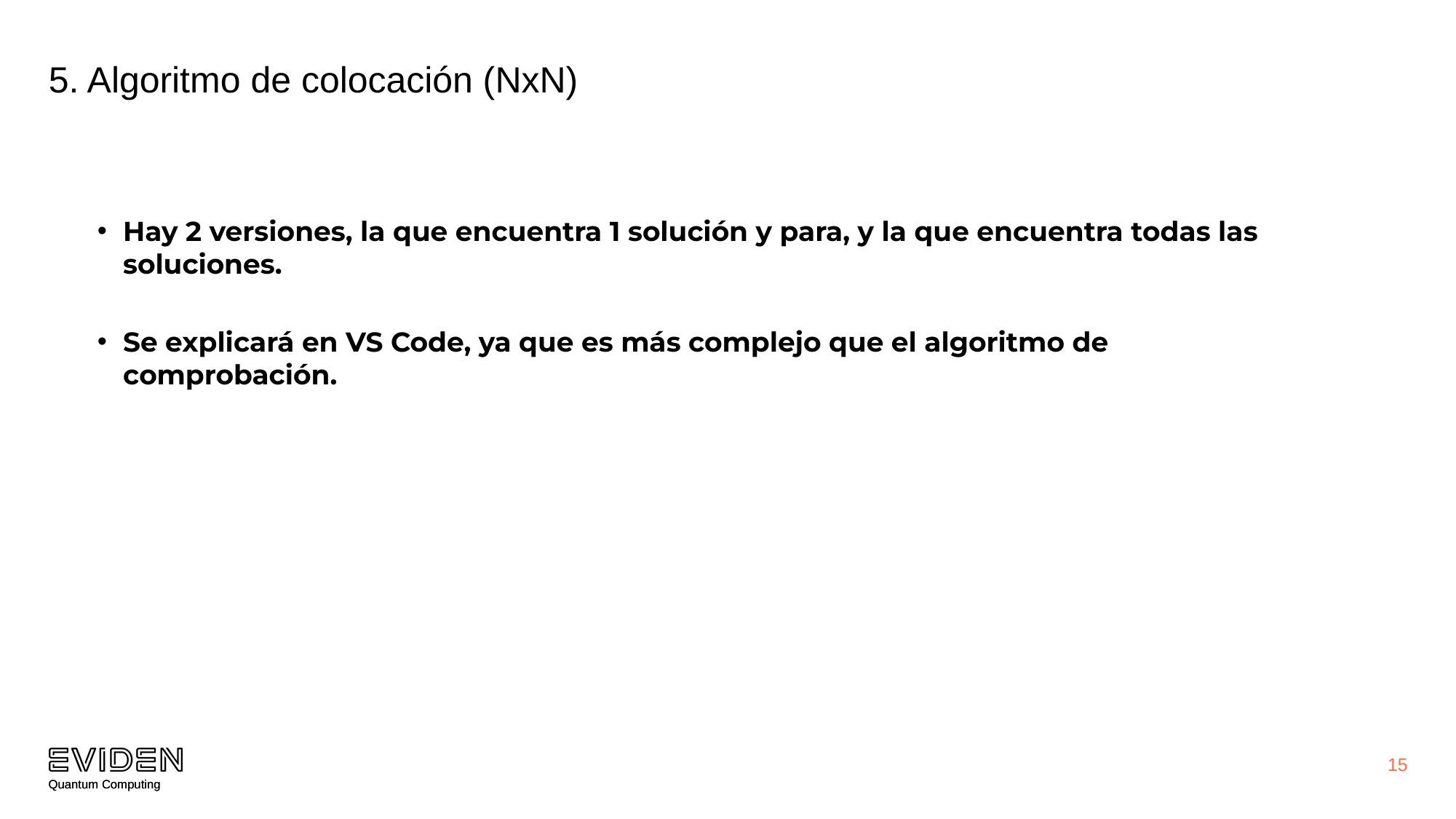

# 5. Algoritmo de colocación (NxN)
Hay 2 versiones, la que encuentra 1 solución y para, y la que encuentra todas las soluciones.

Se explicará en VS Code, ya que es más complejo que el algoritmo de comprobación.